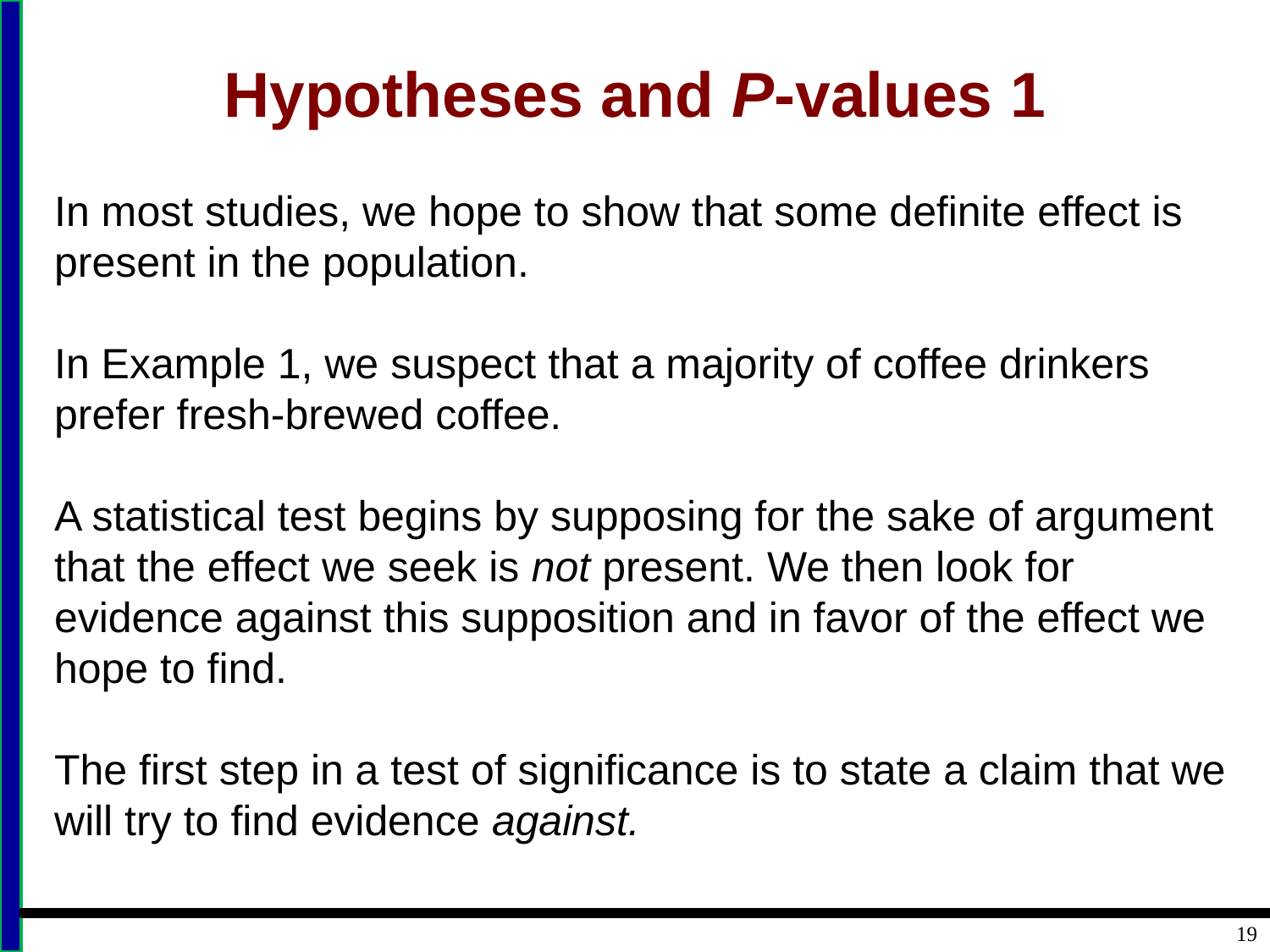

# Hypotheses and P-values 1
In most studies, we hope to show that some definite effect is present in the population.

In Example 1, we suspect that a majority of coffee drinkers prefer fresh-brewed coffee.

A statistical test begins by supposing for the sake of argument that the effect we seek is not present. We then look for evidence against this supposition and in favor of the effect we hope to find.

The first step in a test of significance is to state a claim that we will try to find evidence against.